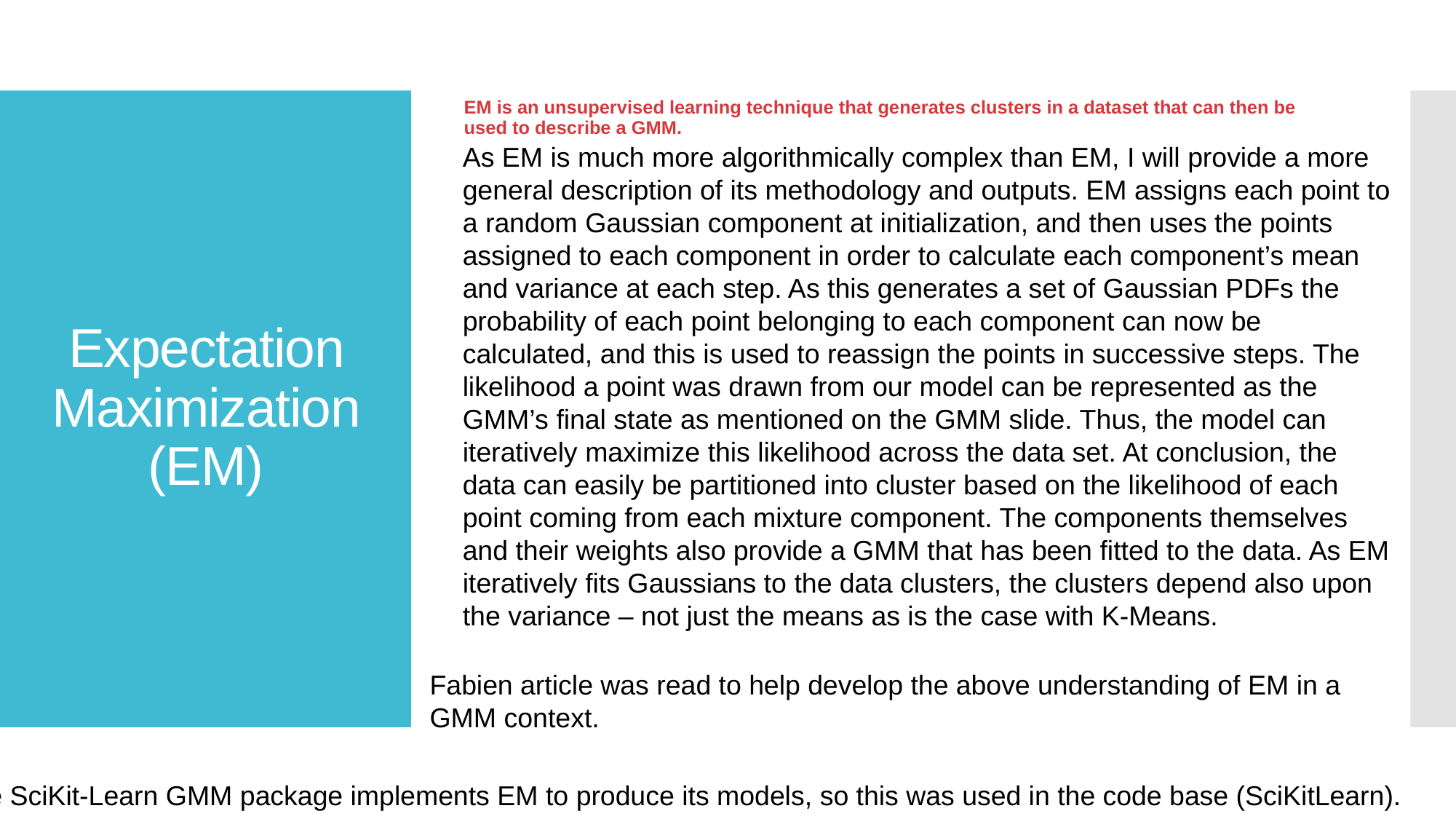

EM is an unsupervised learning technique that generates clusters in a dataset that can then be used to describe a GMM.
# Expectation Maximization (EM)
As EM is much more algorithmically complex than EM, I will provide a more general description of its methodology and outputs. EM assigns each point to a random Gaussian component at initialization, and then uses the points assigned to each component in order to calculate each component’s mean and variance at each step. As this generates a set of Gaussian PDFs the probability of each point belonging to each component can now be calculated, and this is used to reassign the points in successive steps. The likelihood a point was drawn from our model can be represented as the GMM’s final state as mentioned on the GMM slide. Thus, the model can iteratively maximize this likelihood across the data set. At conclusion, the data can easily be partitioned into cluster based on the likelihood of each point coming from each mixture component. The components themselves and their weights also provide a GMM that has been fitted to the data. As EM iteratively fits Gaussians to the data clusters, the clusters depend also upon the variance – not just the means as is the case with K-Means.
Fabien article was read to help develop the above understanding of EM in a GMM context.
The SciKit-Learn GMM package implements EM to produce its models, so this was used in the code base (SciKitLearn).